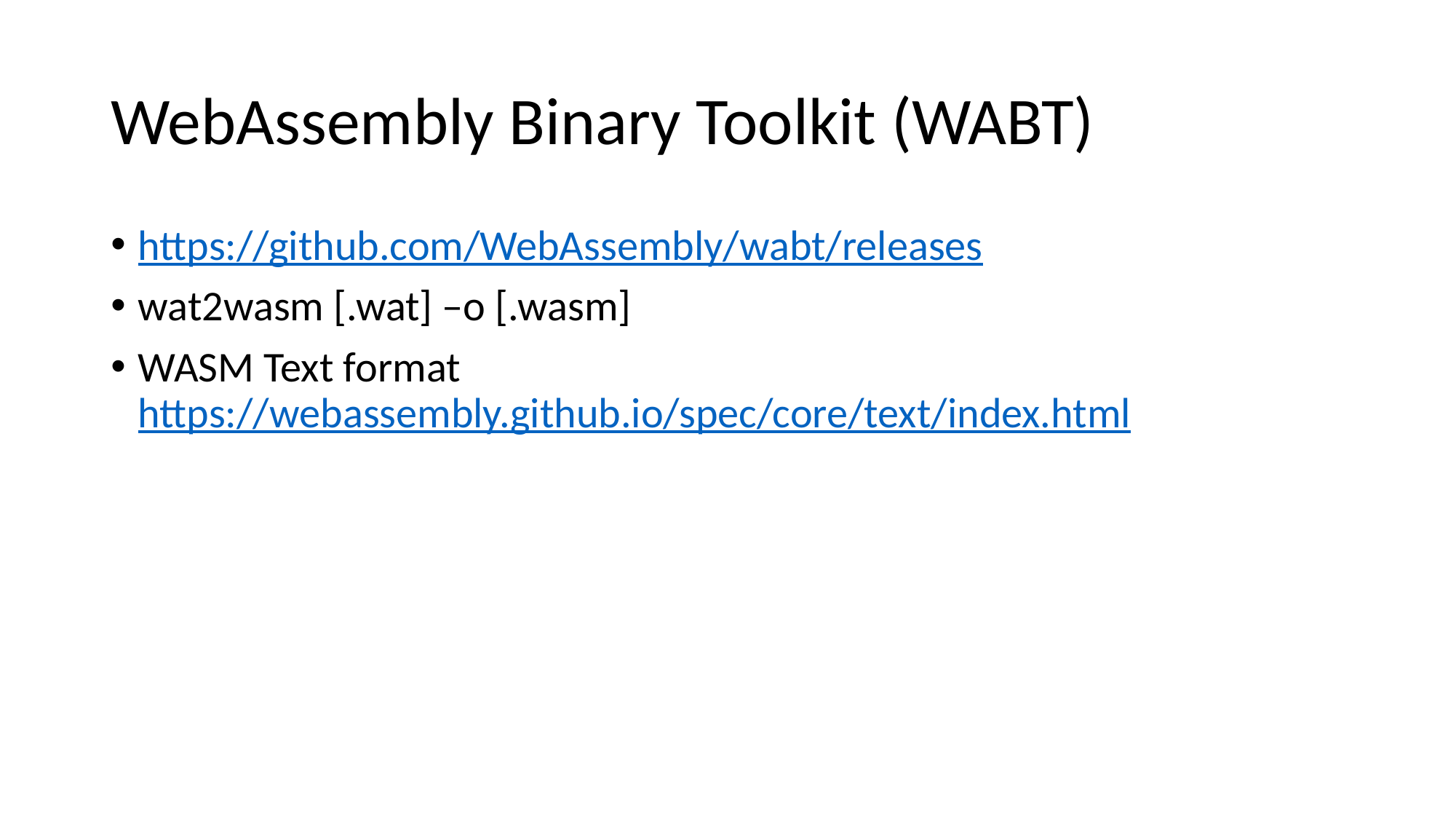

# WebAssembly Binary Toolkit (WABT)
https://github.com/WebAssembly/wabt/releases
wat2wasm [.wat] –o [.wasm]
WASM Text format https://webassembly.github.io/spec/core/text/index.html